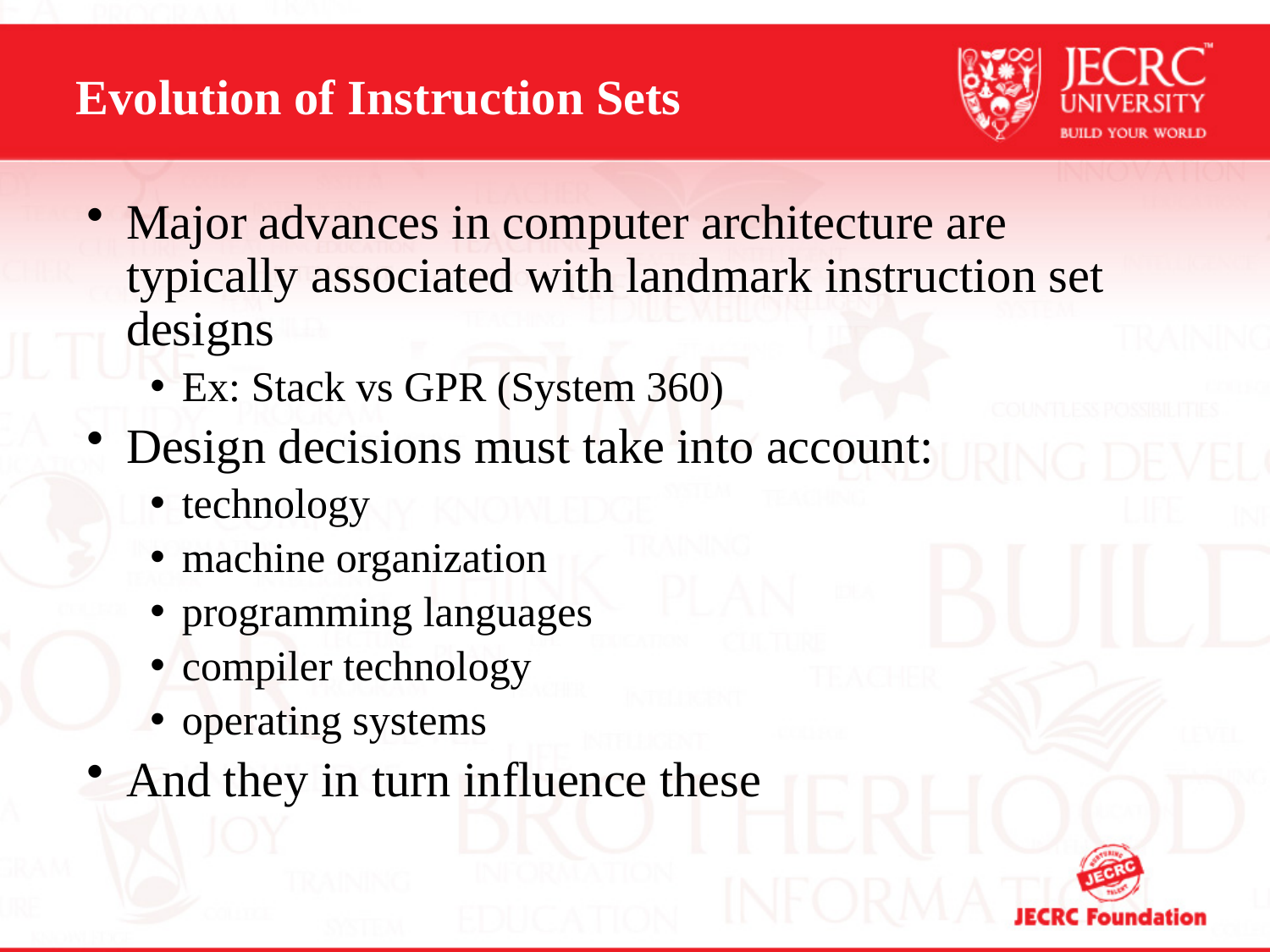

# Evolution of Instruction Sets
Major advances in computer architecture are typically associated with landmark instruction set designs
Ex: Stack vs GPR (System 360)
Design decisions must take into account:
technology
machine organization
programming languages
compiler technology
operating systems
And they in turn influence these